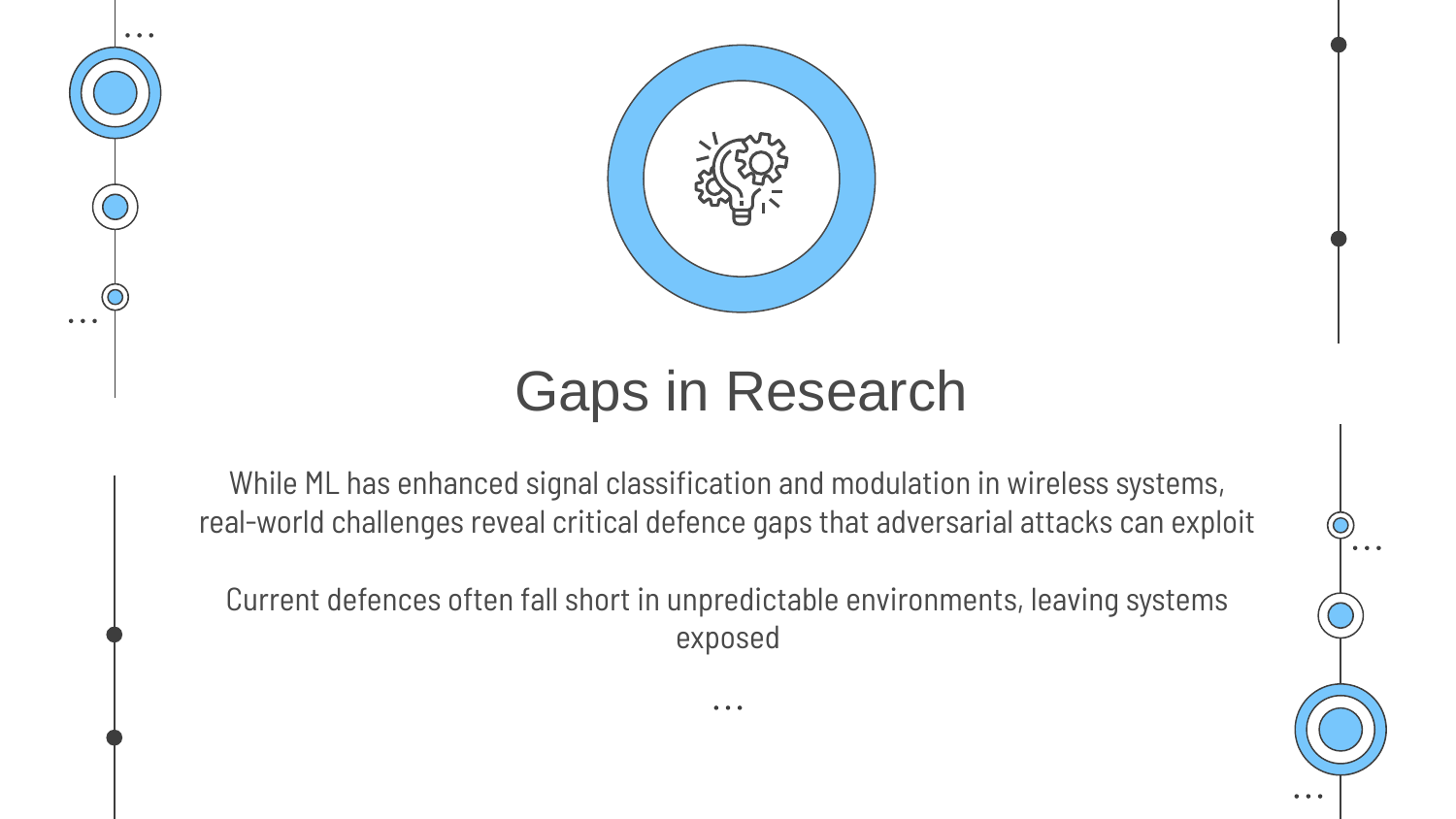

# Gaps in Research
While ML has enhanced signal classification and modulation in wireless systems, real-world challenges reveal critical defence gaps that adversarial attacks can exploit

Current defences often fall short in unpredictable environments, leaving systems exposed